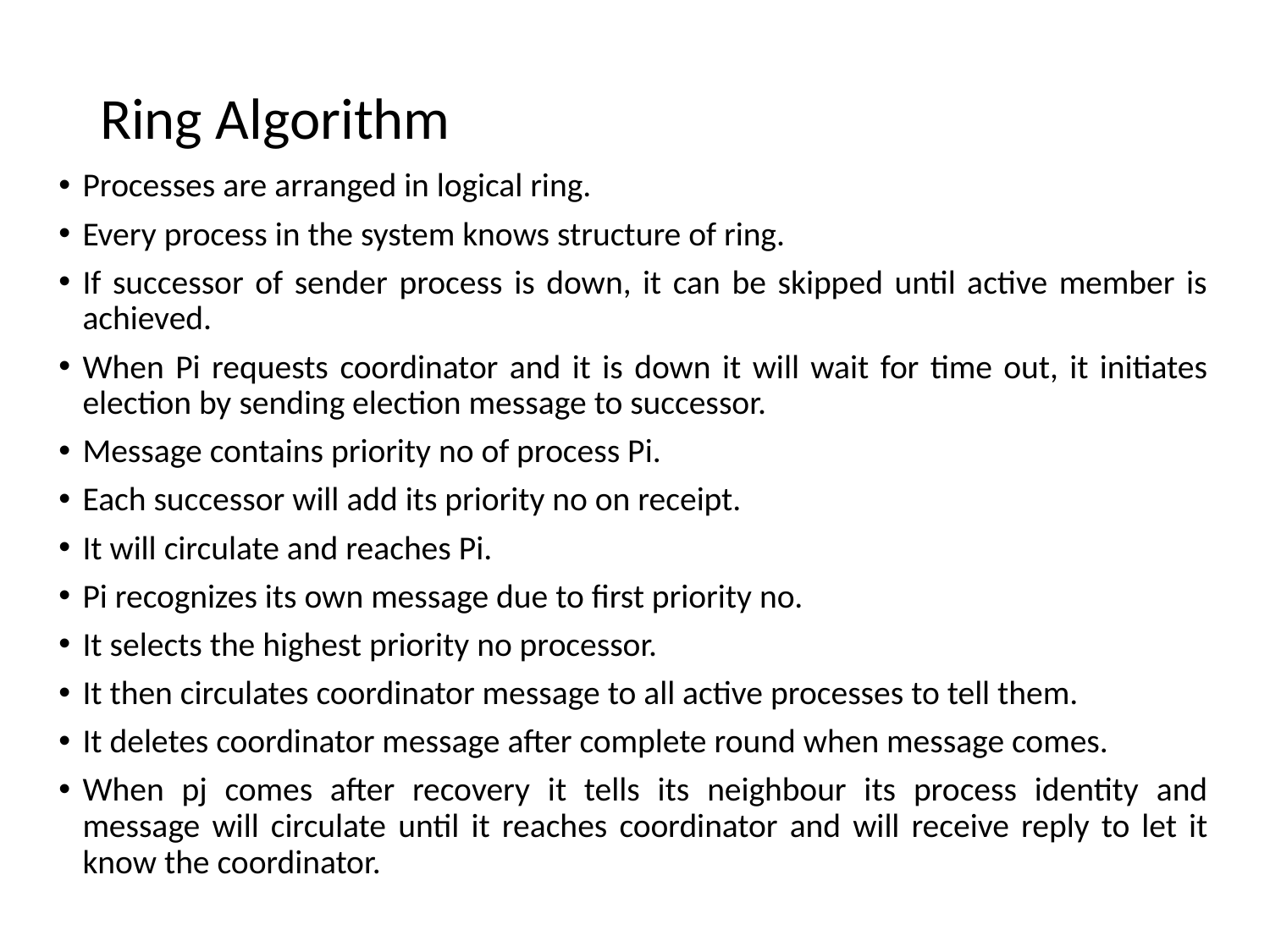

# Ring Algorithm
Processes are arranged in logical ring.
Every process in the system knows structure of ring.
If successor of sender process is down, it can be skipped until active member is achieved.
When Pi requests coordinator and it is down it will wait for time out, it initiates election by sending election message to successor.
Message contains priority no of process Pi.
Each successor will add its priority no on receipt.
It will circulate and reaches Pi.
Pi recognizes its own message due to first priority no.
It selects the highest priority no processor.
It then circulates coordinator message to all active processes to tell them.
It deletes coordinator message after complete round when message comes.
When pj comes after recovery it tells its neighbour its process identity and message will circulate until it reaches coordinator and will receive reply to let it know the coordinator.